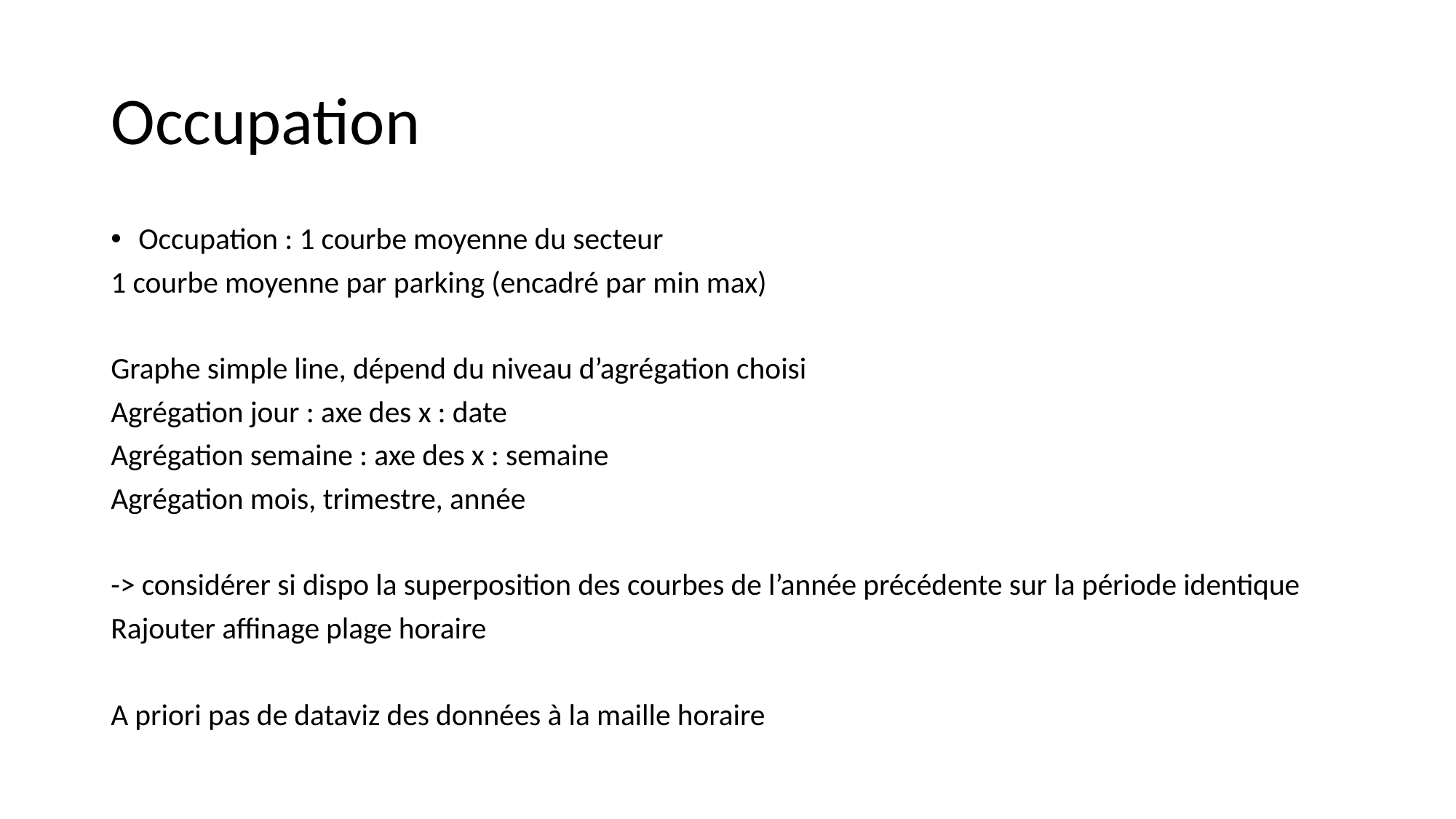

# Occupation
Occupation : 1 courbe moyenne du secteur
1 courbe moyenne par parking (encadré par min max)

Graphe simple line, dépend du niveau d’agrégation choisi
Agrégation jour : axe des x : date
Agrégation semaine : axe des x : semaine
Agrégation mois, trimestre, année

-> considérer si dispo la superposition des courbes de l’année précédente sur la période identique
Rajouter affinage plage horaire

A priori pas de dataviz des données à la maille horaire